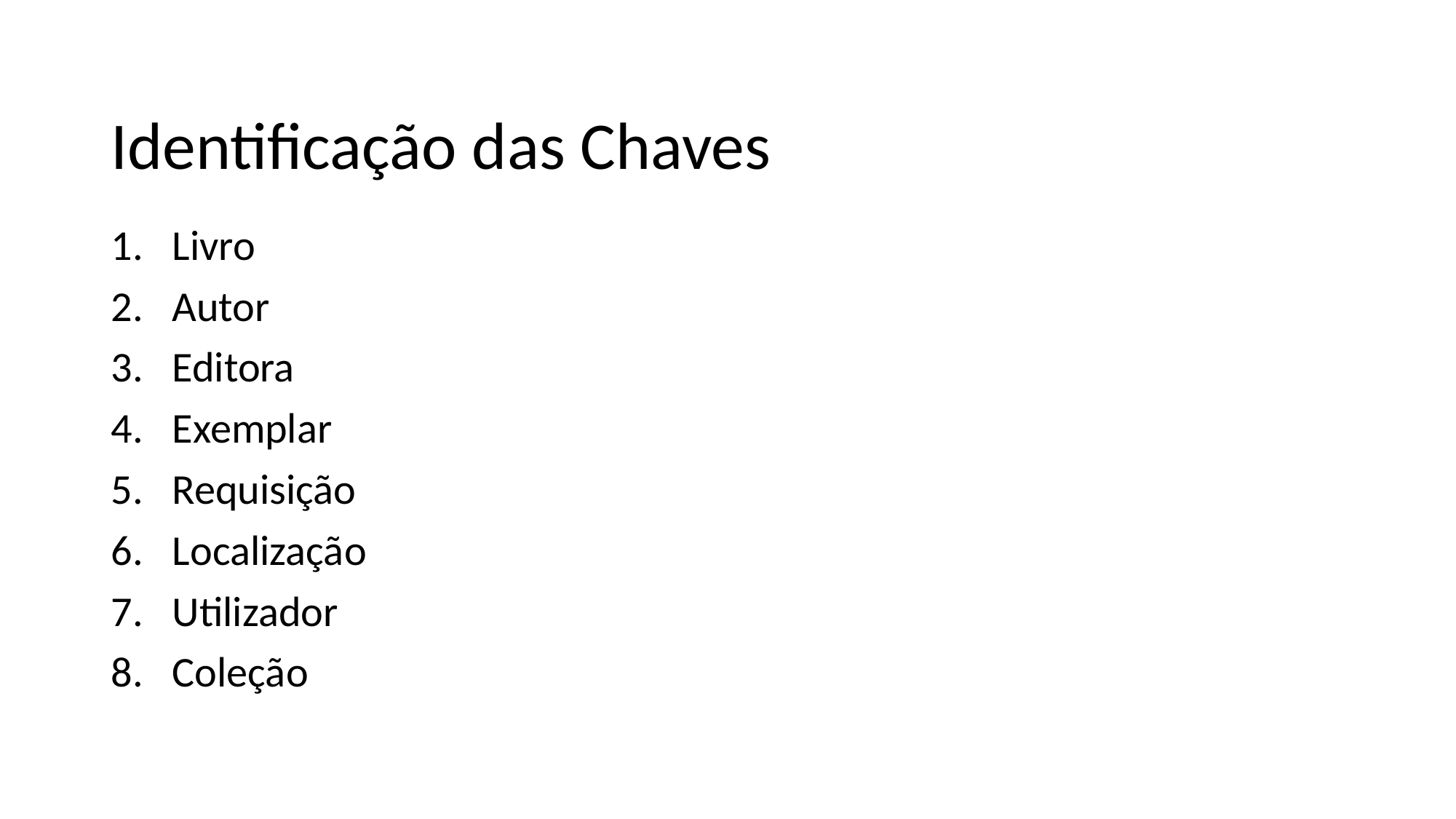

# Identificação das Chaves
Livro
Autor
Editora
Exemplar
Requisição
Localização
Utilizador
Coleção